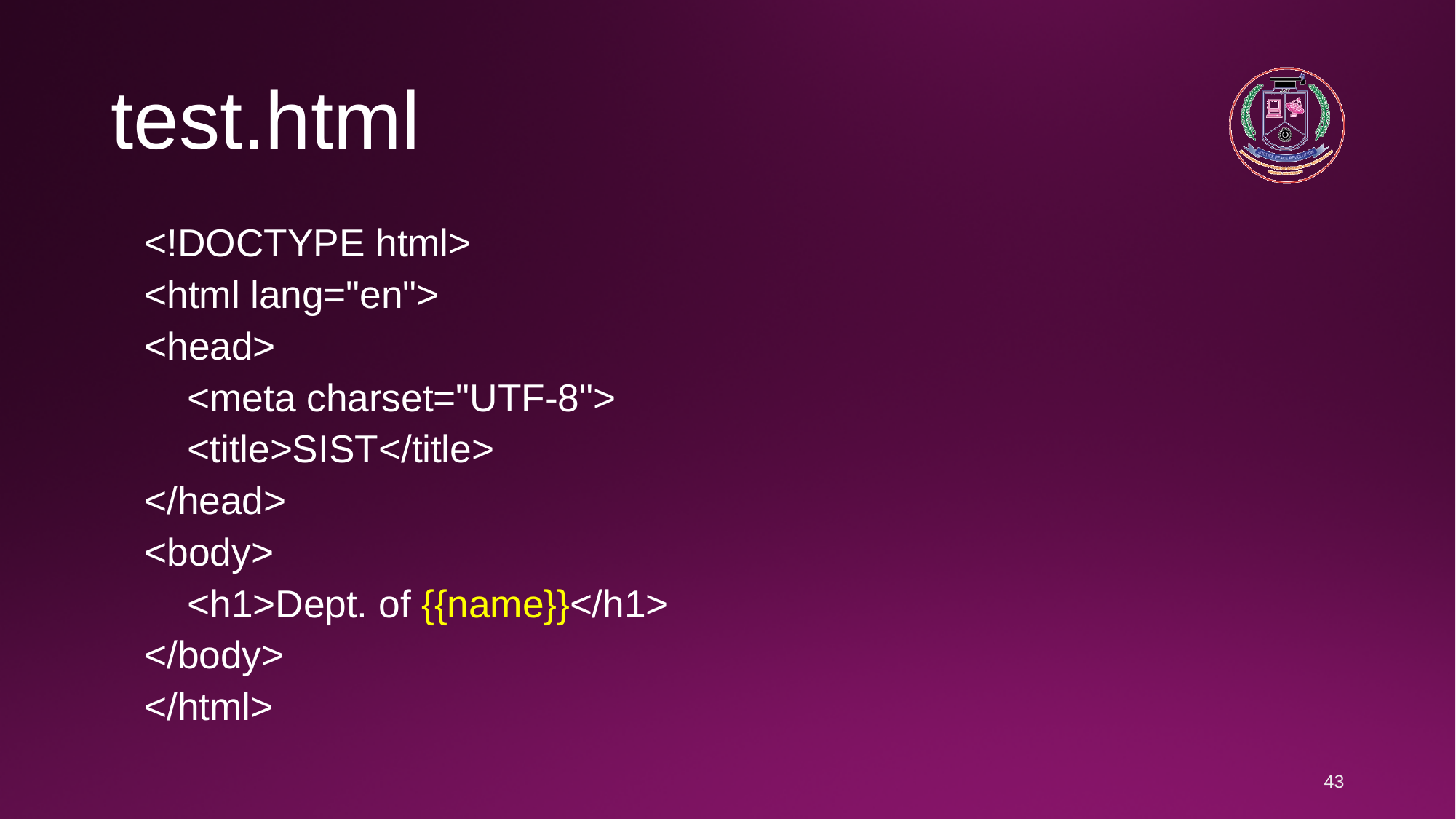

# test.html
<!DOCTYPE html>
<html lang="en">
<head>
    <meta charset="UTF-8">
    <title>SIST</title>
</head>
<body>
    <h1>Dept. of {{name}}</h1>
</body>
</html>
43